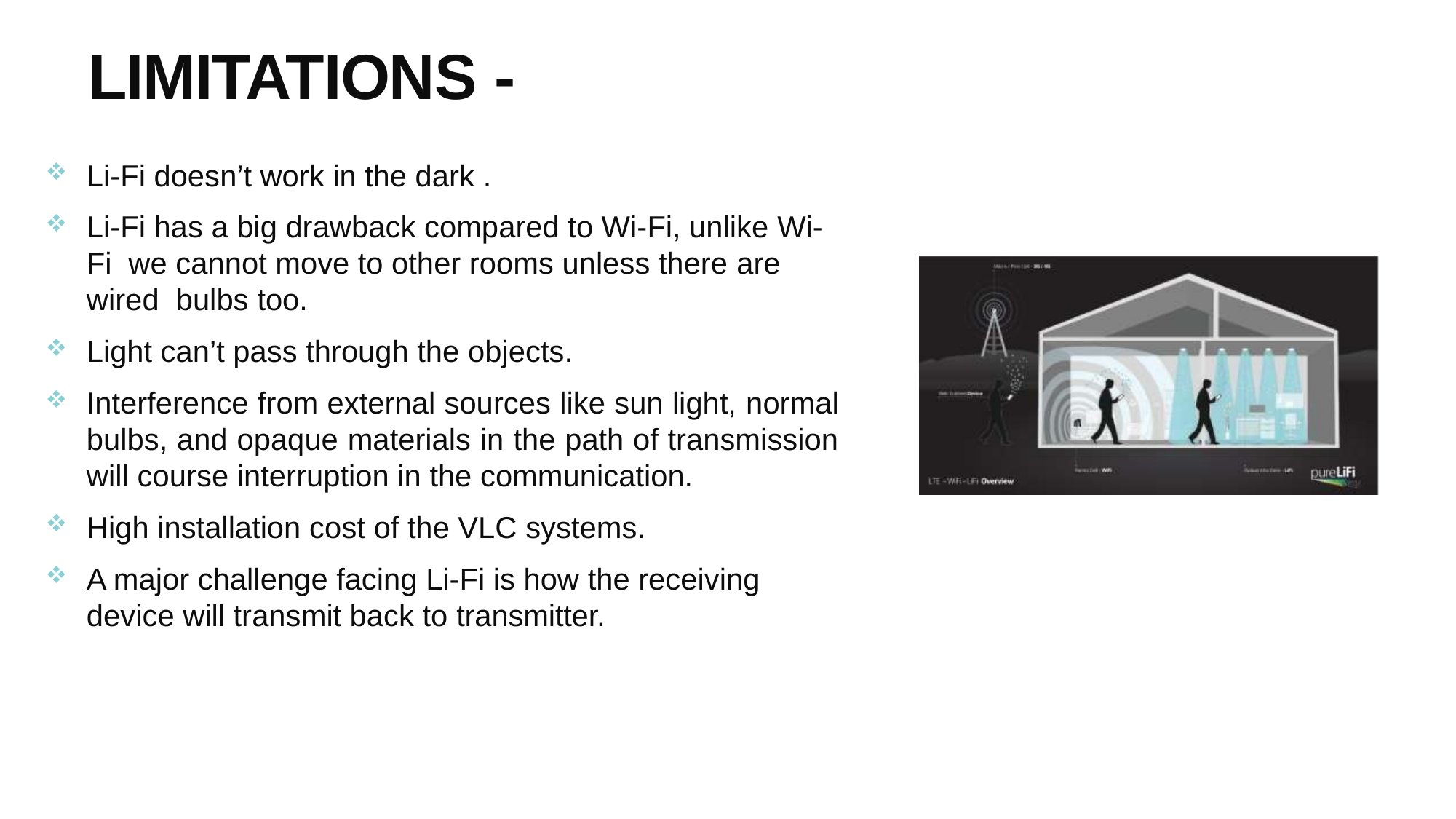

LIMITATIONS -
Li-Fi doesn’t work in the dark .
Li-Fi has a big drawback compared to Wi-Fi, unlike Wi-Fi  we cannot move to other rooms unless there are wired  bulbs too.
Light can’t pass through the objects.
Interference from external sources like sun light, normal  bulbs, and opaque materials in the path of transmission  will course interruption in the communication.
High installation cost of the VLC systems.
A major challenge facing Li-Fi is how the receiving  device will transmit back to transmitter.